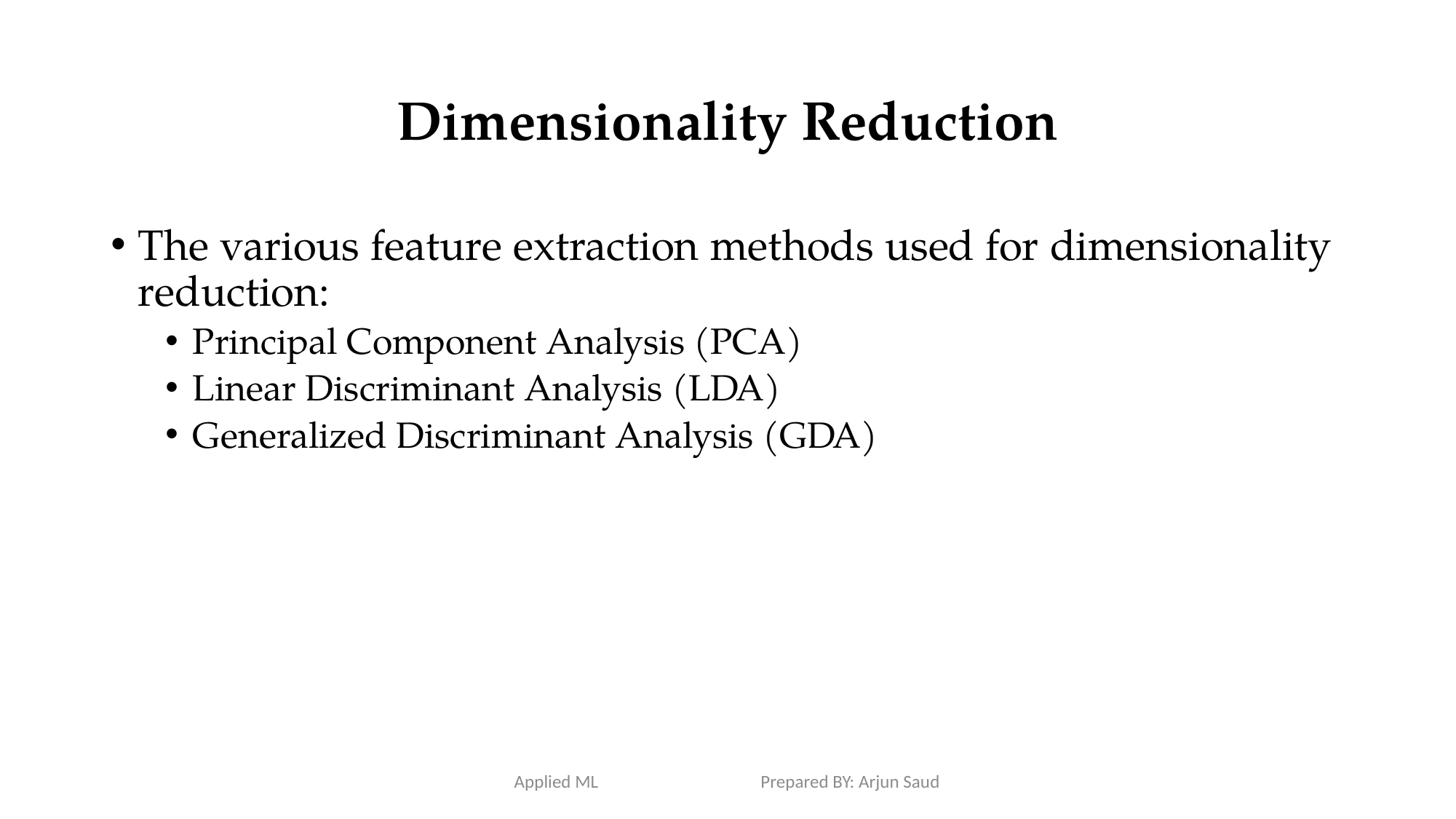

# Dimensionality Reduction
The various feature extraction methods used for dimensionality reduction:
Principal Component Analysis (PCA)
Linear Discriminant Analysis (LDA)
Generalized Discriminant Analysis (GDA)

Applied ML                                       Prepared BY: Arjun Saud